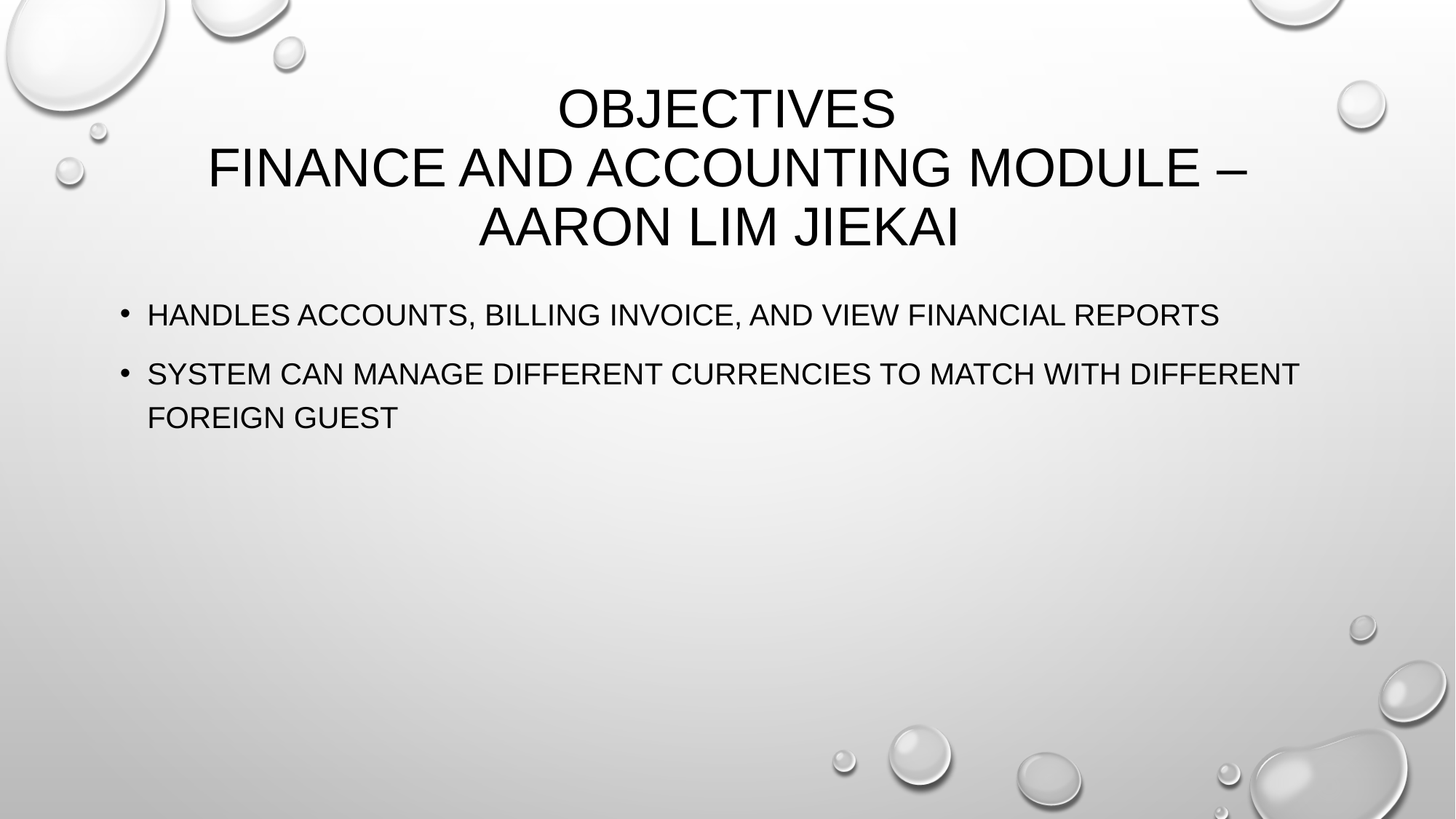

# Objectives Finance and accounting module – Aaron lim jiekai
Handles accounts, billing invoice, and view financial reports
System can manage different currencies to match with different foreign guest